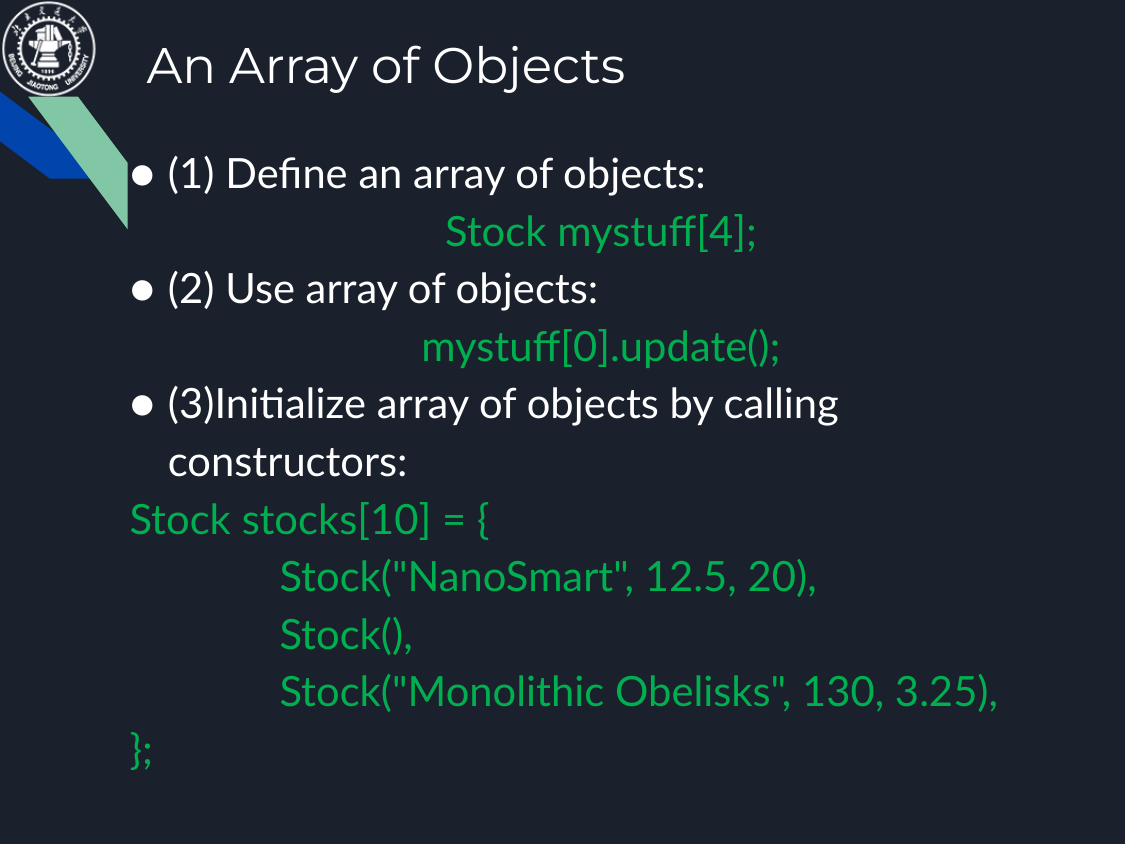

# An Array of Objects
(1) Define an array of objects:
Stock mystuff[4];
(2) Use array of objects:
mystuff[0].update();
(3)Initialize array of objects by calling constructors:
Stock stocks[10] = {
	Stock("NanoSmart", 12.5, 20),
	Stock(),
	Stock("Monolithic Obelisks", 130, 3.25),
};